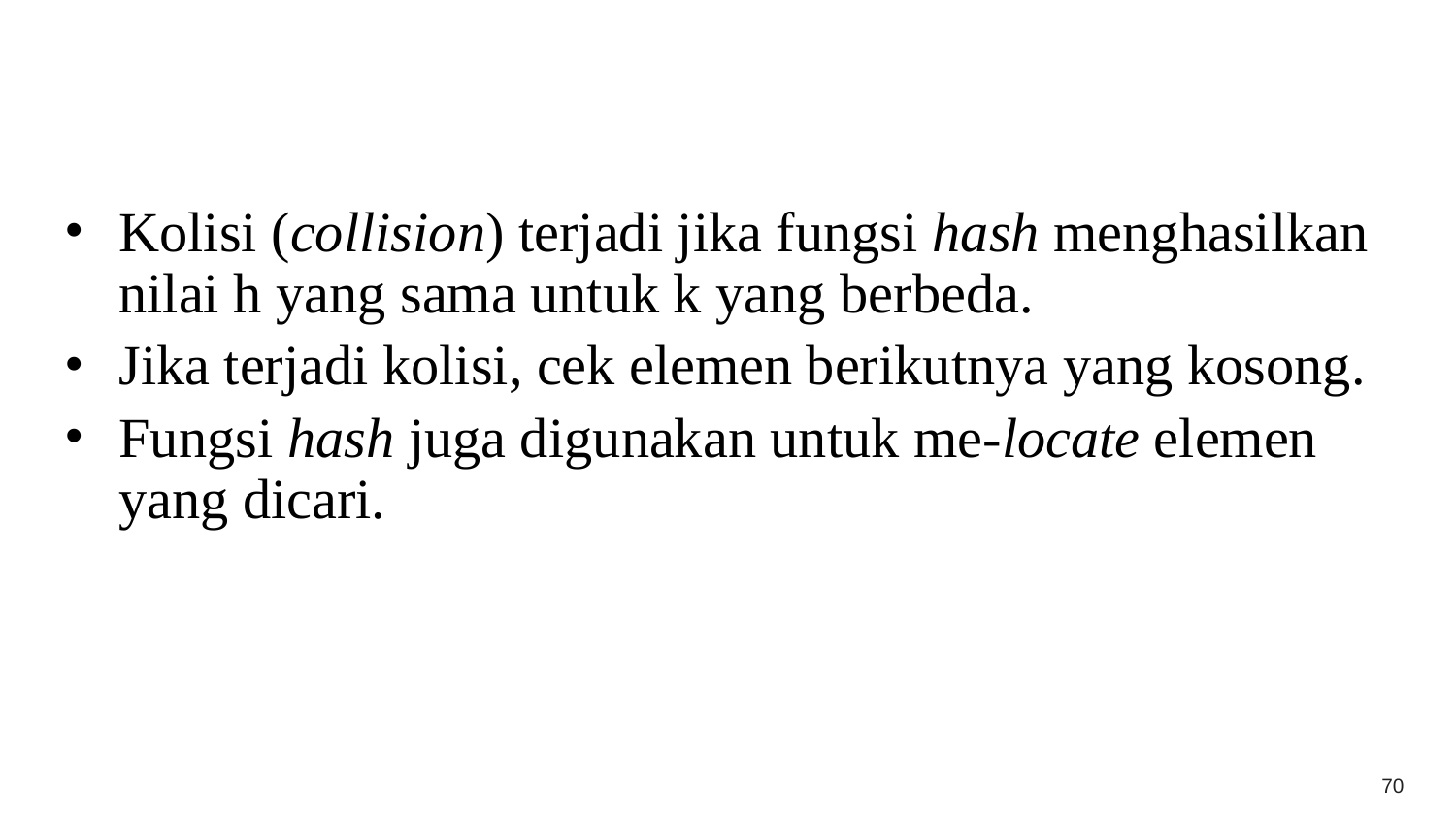

#
Kolisi (collision) terjadi jika fungsi hash menghasilkan nilai h yang sama untuk k yang berbeda.
Jika terjadi kolisi, cek elemen berikutnya yang kosong.
Fungsi hash juga digunakan untuk me-locate elemen yang dicari.

70